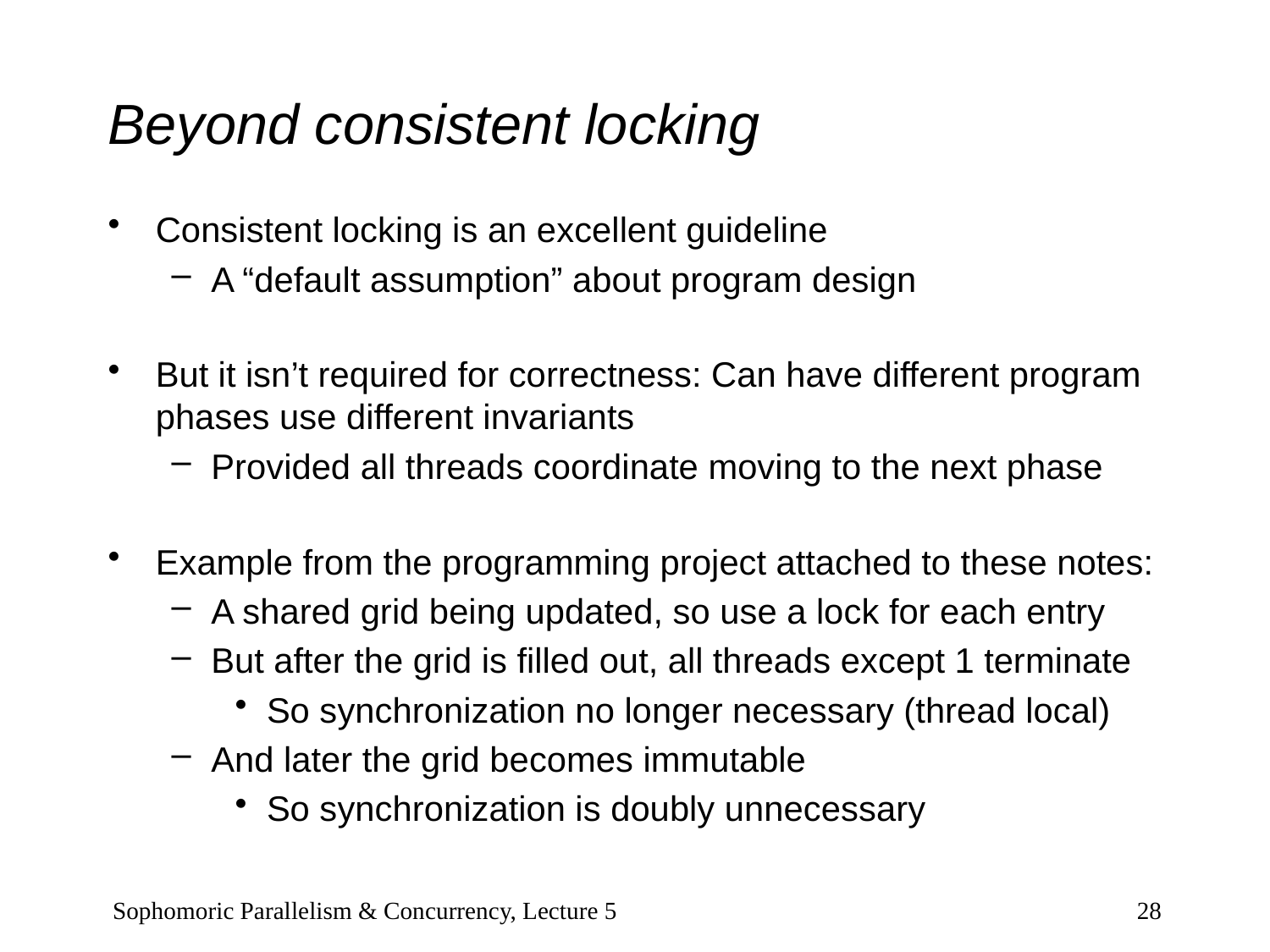

# Beyond consistent locking
Consistent locking is an excellent guideline
A “default assumption” about program design

But it isn’t required for correctness: Can have different program phases use different invariants
Provided all threads coordinate moving to the next phase

Example from the programming project attached to these notes:
A shared grid being updated, so use a lock for each entry
But after the grid is filled out, all threads except 1 terminate
So synchronization no longer necessary (thread local)
And later the grid becomes immutable
So synchronization is doubly unnecessary
Sophomoric Parallelism & Concurrency, Lecture 5
28